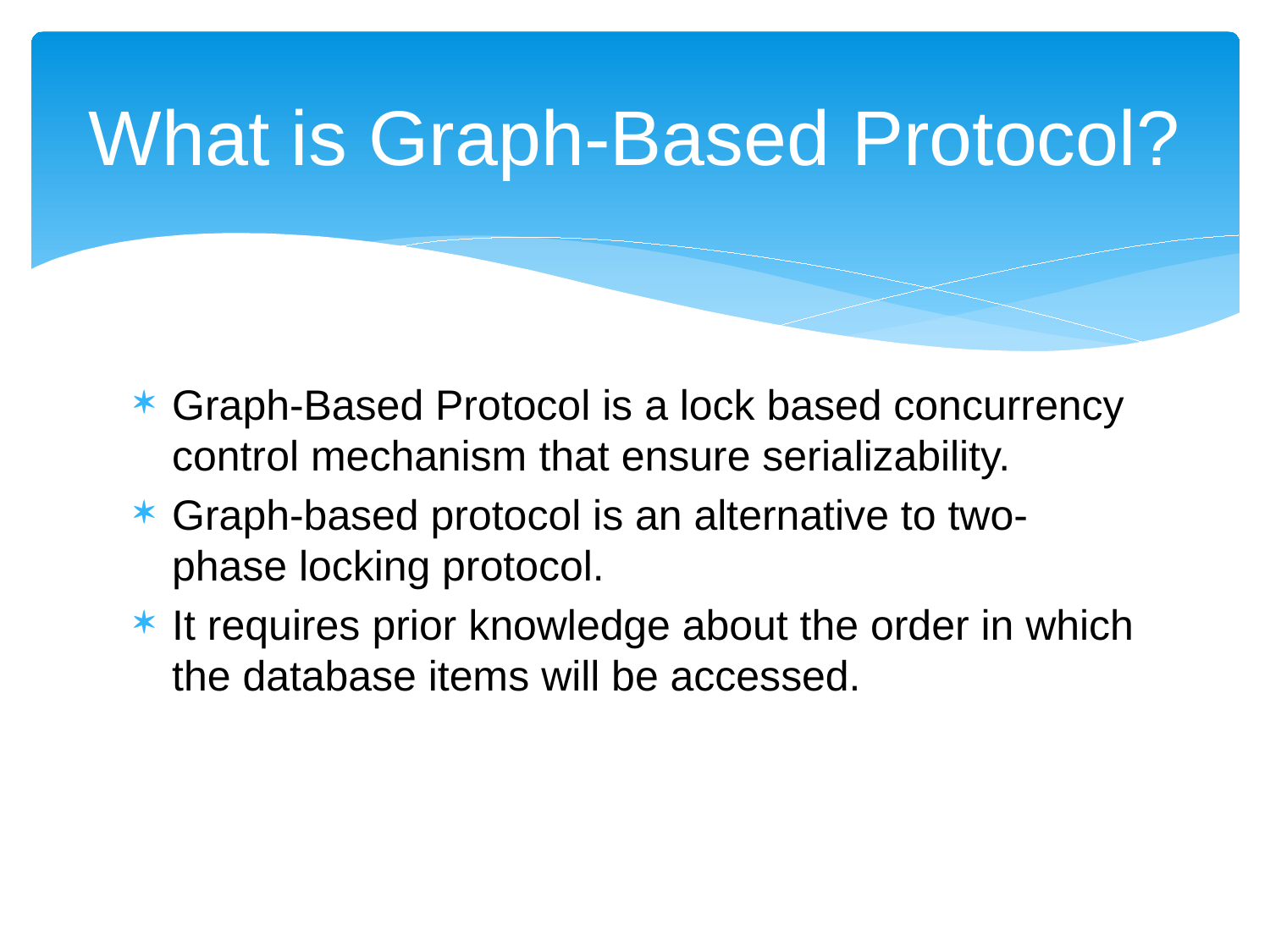

# What is Graph-Based Protocol?
Graph-Based Protocol is a lock based concurrency control mechanism that ensure serializability.
Graph-based protocol is an alternative to two-phase locking protocol.
It requires prior knowledge about the order in which the database items will be accessed.